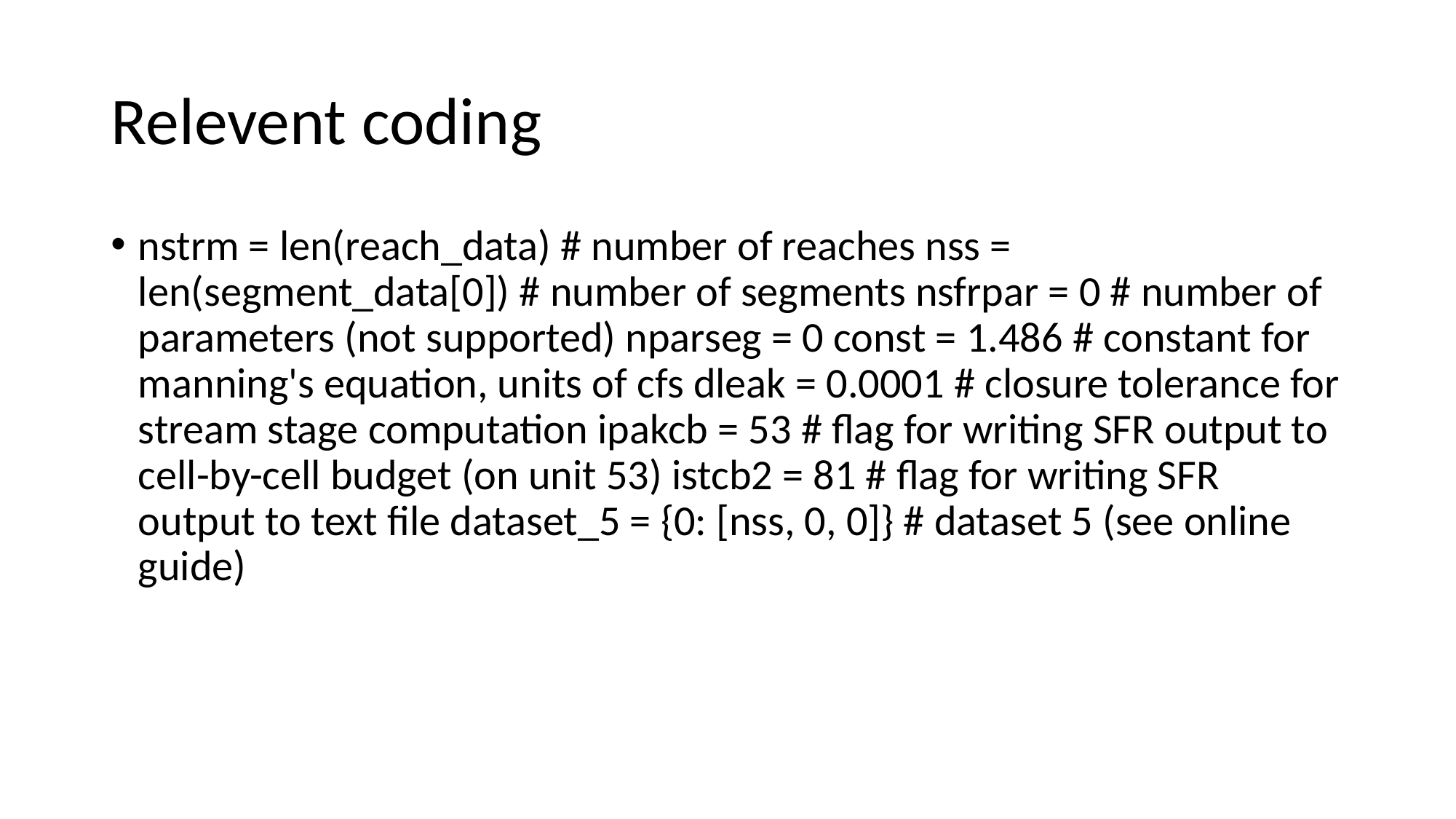

# Relevent coding
nstrm = len(reach_data) # number of reaches nss = len(segment_data[0]) # number of segments nsfrpar = 0 # number of parameters (not supported) nparseg = 0 const = 1.486 # constant for manning's equation, units of cfs dleak = 0.0001 # closure tolerance for stream stage computation ipakcb = 53 # flag for writing SFR output to cell-by-cell budget (on unit 53) istcb2 = 81 # flag for writing SFR output to text file dataset_5 = {0: [nss, 0, 0]} # dataset 5 (see online guide)